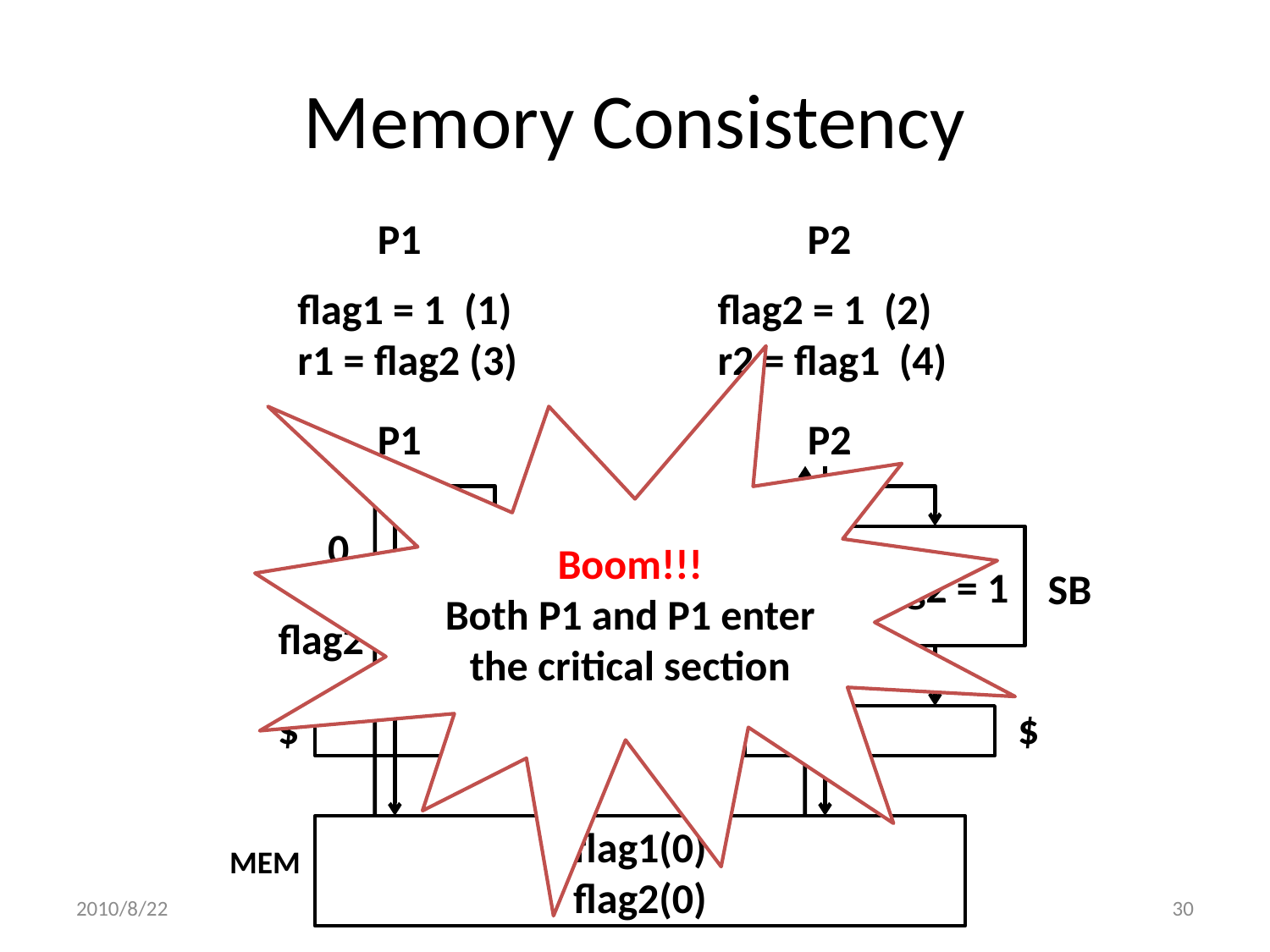

# Memory Consistency
P1
P2
flag1 = 1  (1)
r1 = flag2 (3)
flag2 = 1  (2)
r2 = flag1  (4)
Boom!!!
Both P1 and P1 enter the critical section
P1
P2
0
flag = 1
0
flag2 = 1
SB
SB
flag2
flag1
$
$

flag1(0)
flag2(0)
MEM
2010/8/22
30